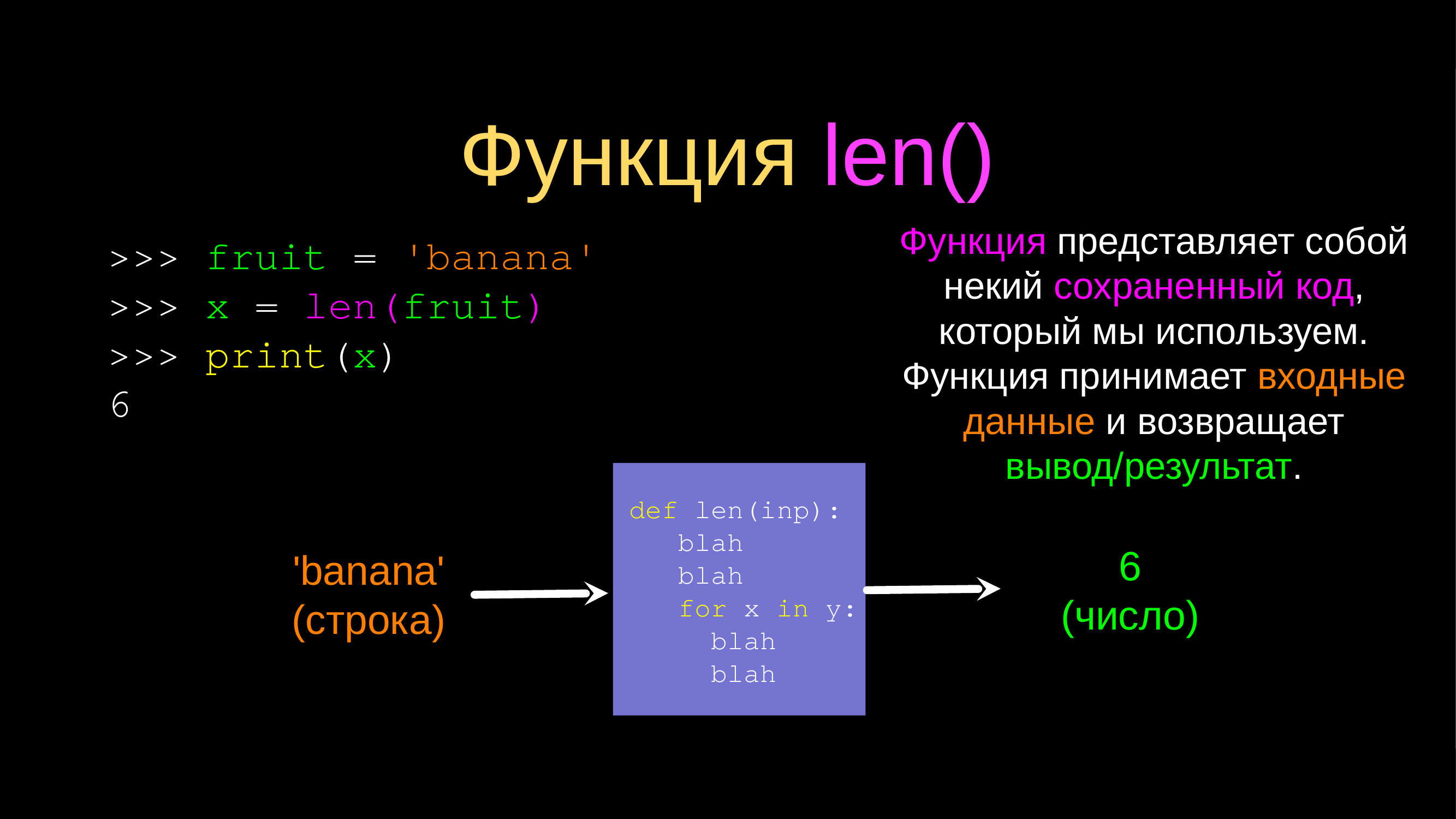

# Функция len()
Функция представляет собой некий сохраненный код, который мы используем. Функция принимает входные данные и возвращает вывод/результат.
>>> fruit = 'banana'
>>> x = len(fruit)
>>> print(x)
6
 def len(inp):
    blah
    blah
    for x in y:
      blah
      blah
6
(число)
'banana'
(строка)